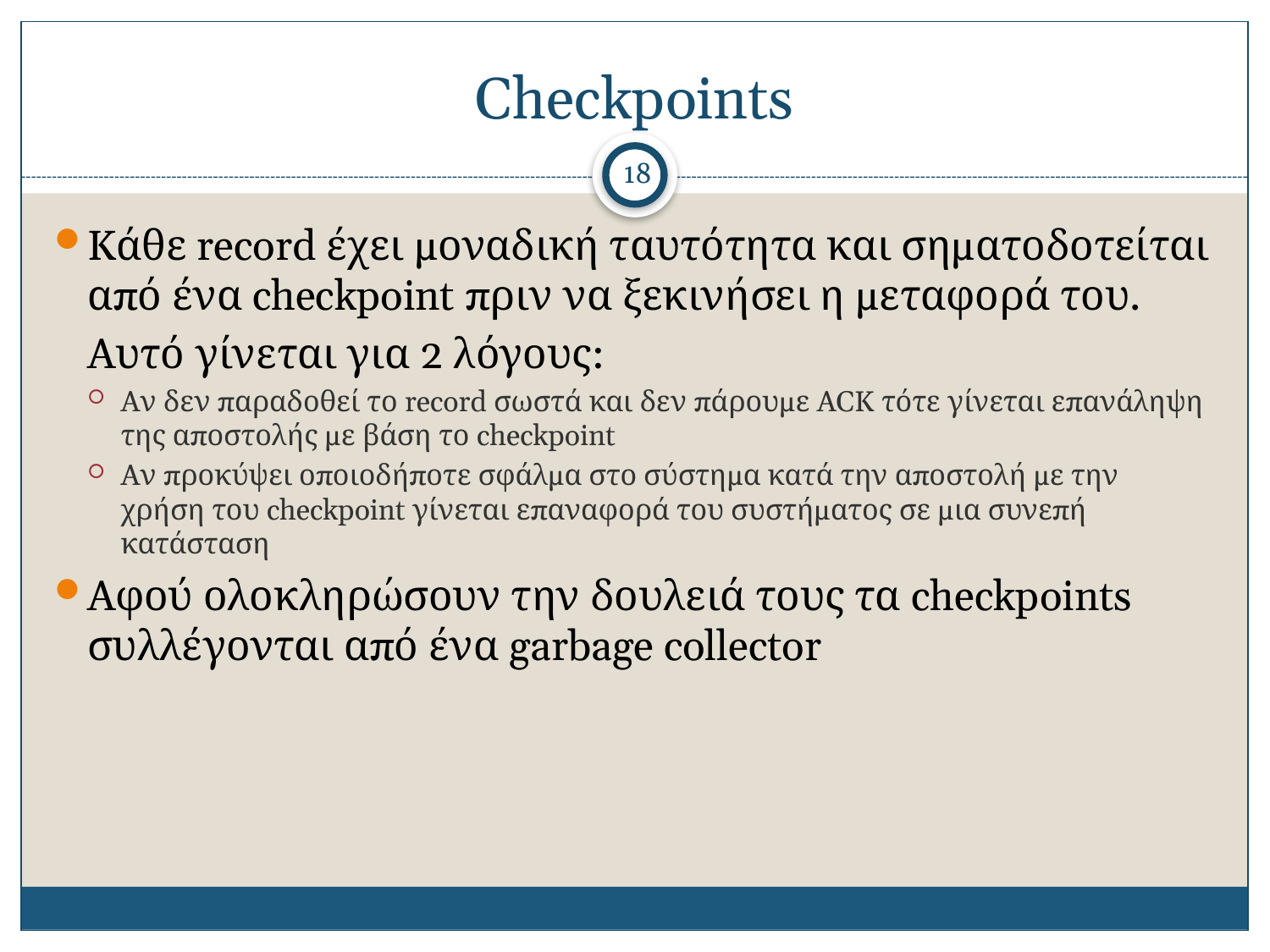

# Checkpoints
18
Κάθε record έχει μοναδική ταυτότητα και σηματοδοτείται από ένα checkpoint πριν να ξεκινήσει η μεταφορά του.
	Αυτό γίνεται για 2 λόγους:
Αν δεν παραδοθεί το record σωστά και δεν πάρουμε ACK τότε γίνεται επανάληψη της αποστολής με βάση το checkpoint
Αν προκύψει οποιοδήποτε σφάλμα στο σύστημα κατά την αποστολή με την χρήση του checkpoint γίνεται επαναφορά του συστήματος σε μια συνεπή κατάσταση
Αφού ολοκληρώσουν την δουλειά τους τα checkpoints συλλέγονται από ένα garbage collector